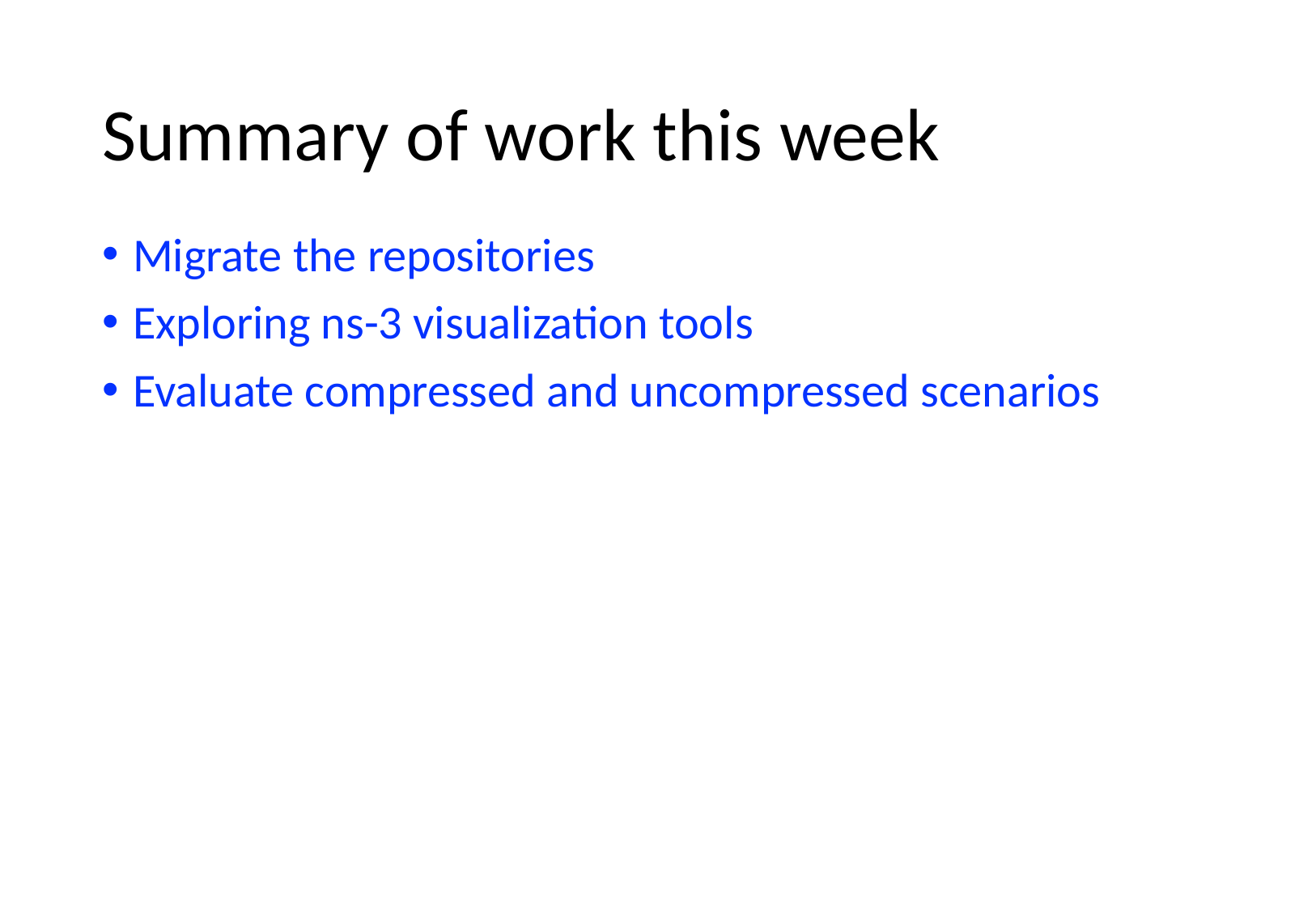

# Summary of work this week
Migrate the repositories
Exploring ns-3 visualization tools
Evaluate compressed and uncompressed scenarios